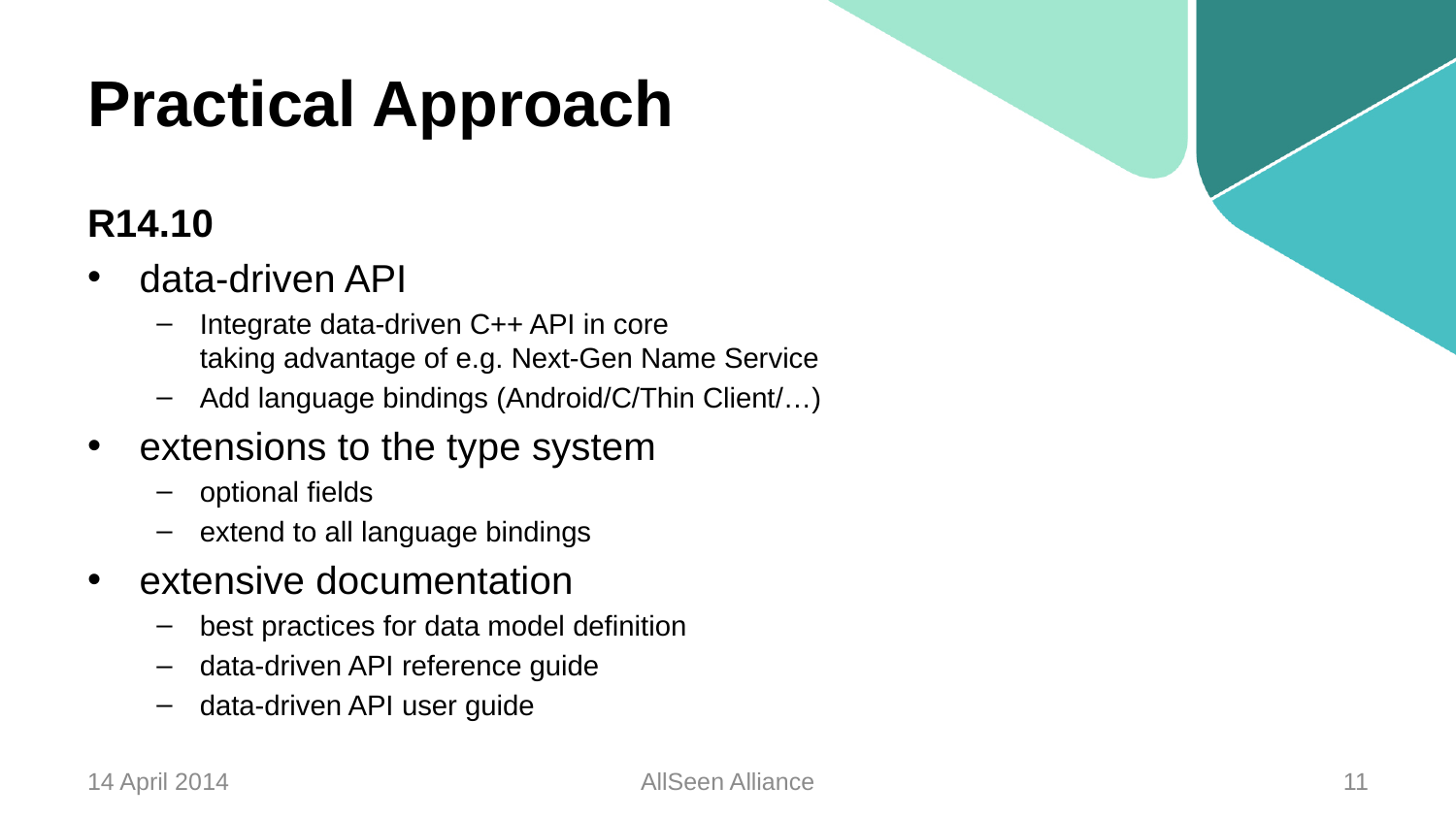

# Practical Approach
R14.10
data-driven API
Integrate data-driven C++ API in core
taking advantage of e.g. Next-Gen Name Service
Add language bindings (Android/C/Thin Client/…)
extensions to the type system
optional fields
extend to all language bindings
extensive documentation
best practices for data model definition
data-driven API reference guide
data-driven API user guide

14 April 2014
AllSeen Alliance
11